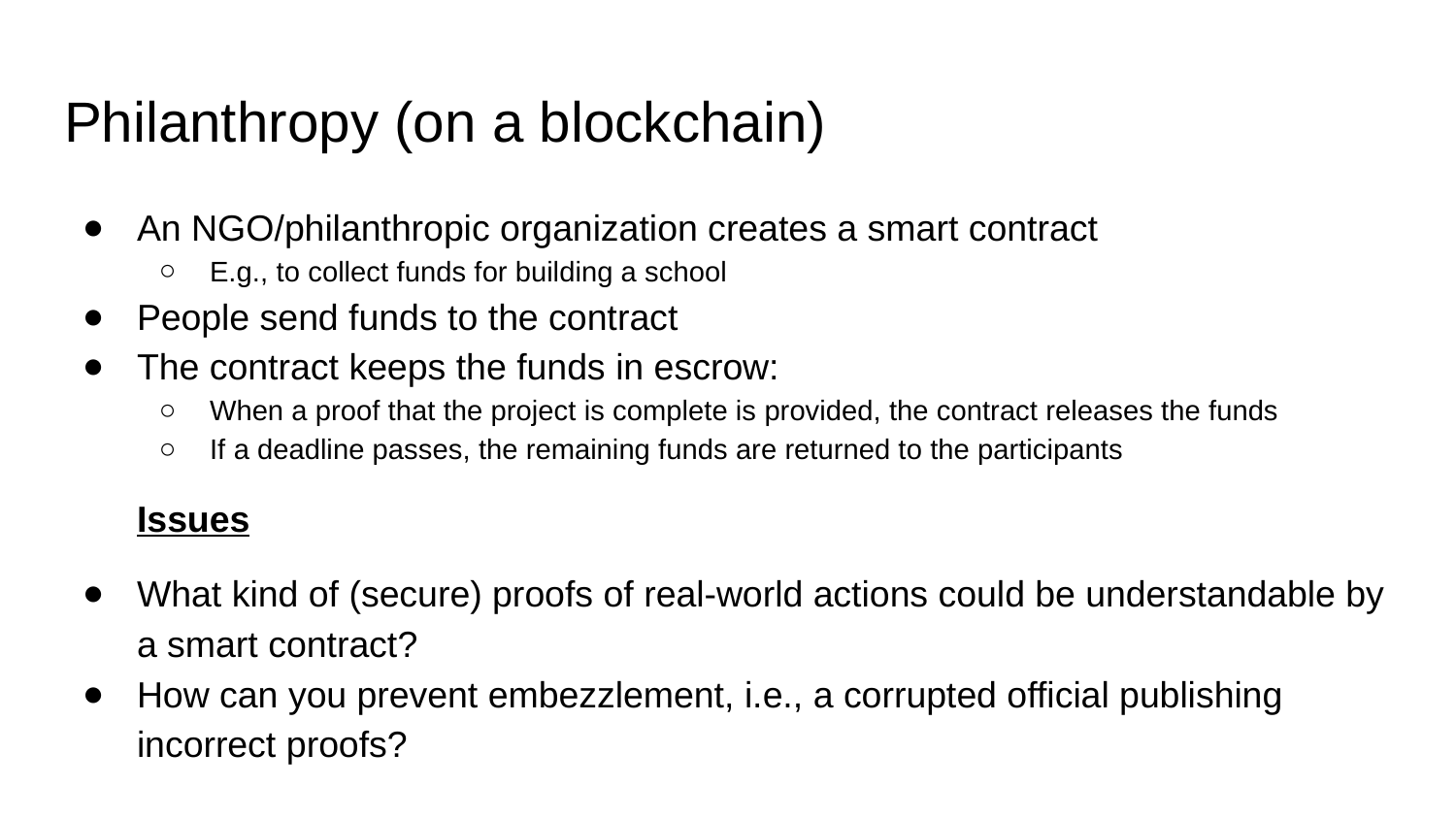

# Philanthropy (on a blockchain)
An NGO/philanthropic organization creates a smart contract
E.g., to collect funds for building a school
People send funds to the contract
The contract keeps the funds in escrow:
When a proof that the project is complete is provided, the contract releases the funds
If a deadline passes, the remaining funds are returned to the participants
Issues
What kind of (secure) proofs of real-world actions could be understandable by a smart contract?
How can you prevent embezzlement, i.e., a corrupted official publishing incorrect proofs?